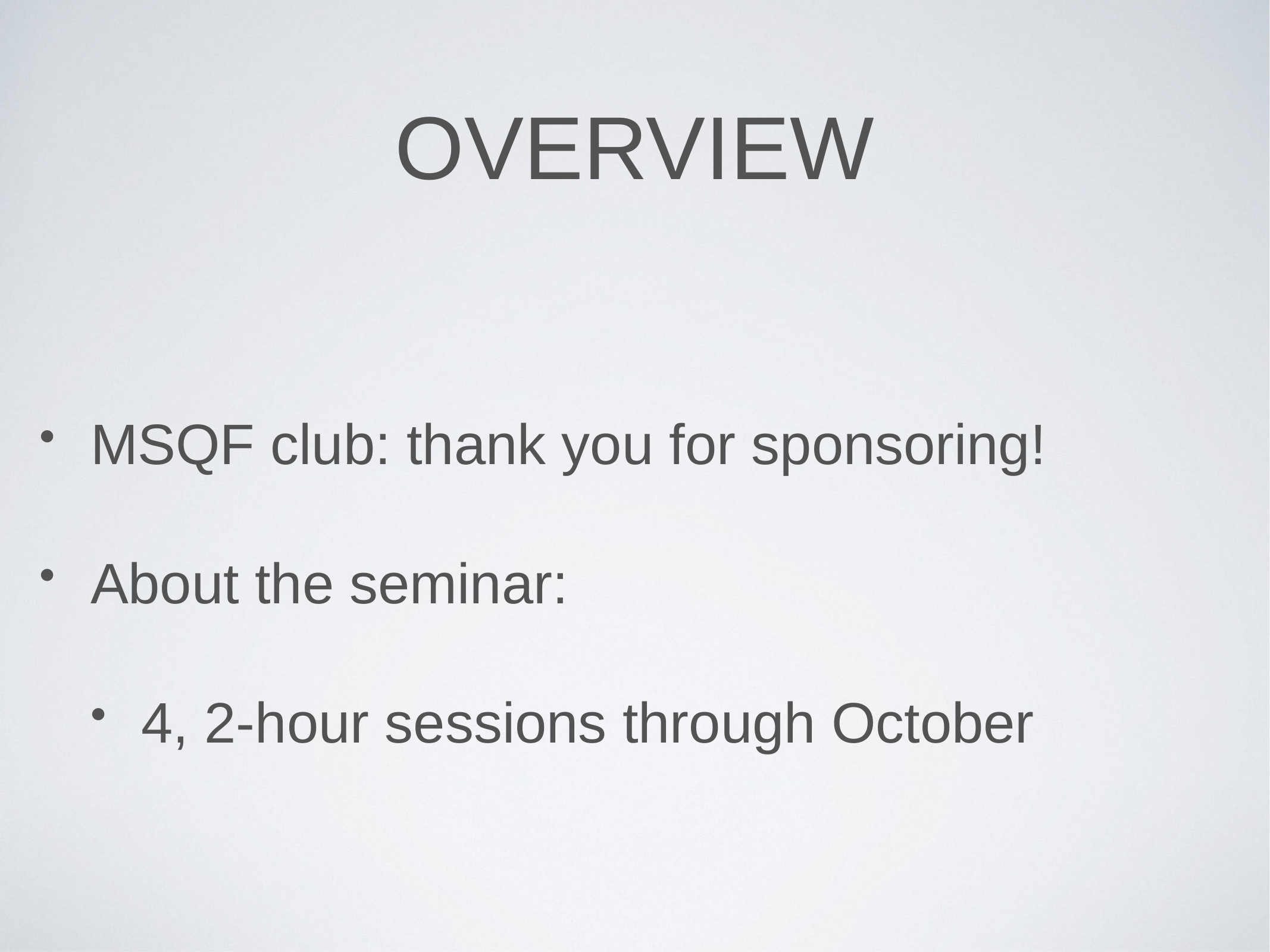

# Overview
MSQF club: thank you for sponsoring!
About the seminar:
4, 2-hour sessions through October